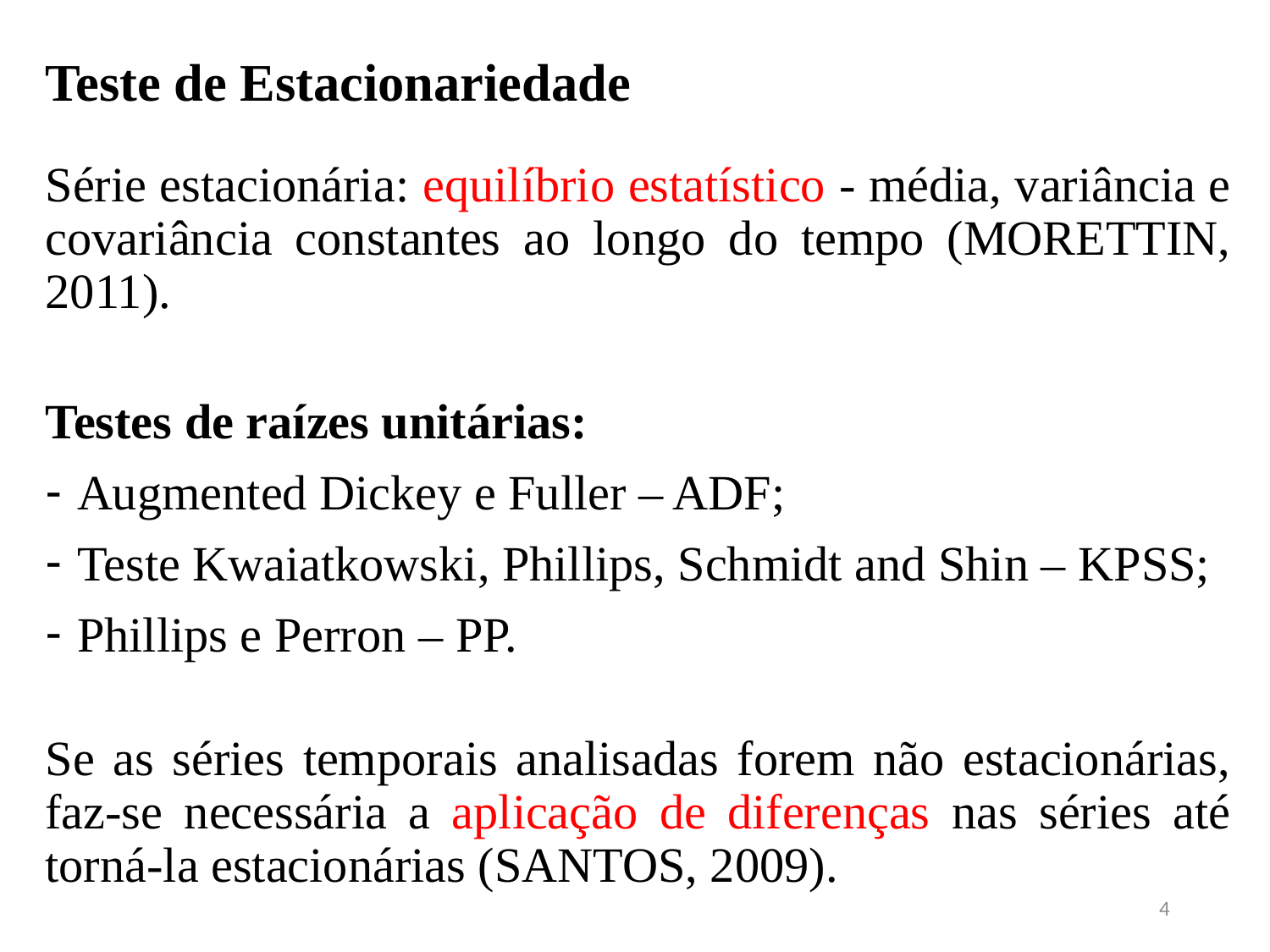

# Teste de Estacionariedade
Série estacionária: equilíbrio estatístico - média, variância e covariância constantes ao longo do tempo (MORETTIN, 2011).

Testes de raízes unitárias:
Augmented Dickey e Fuller – ADF;
Teste Kwaiatkowski, Phillips, Schmidt and Shin – KPSS;
Phillips e Perron – PP.

Se as séries temporais analisadas forem não estacionárias, faz-se necessária a aplicação de diferenças nas séries até torná-la estacionárias (SANTOS, 2009).

4